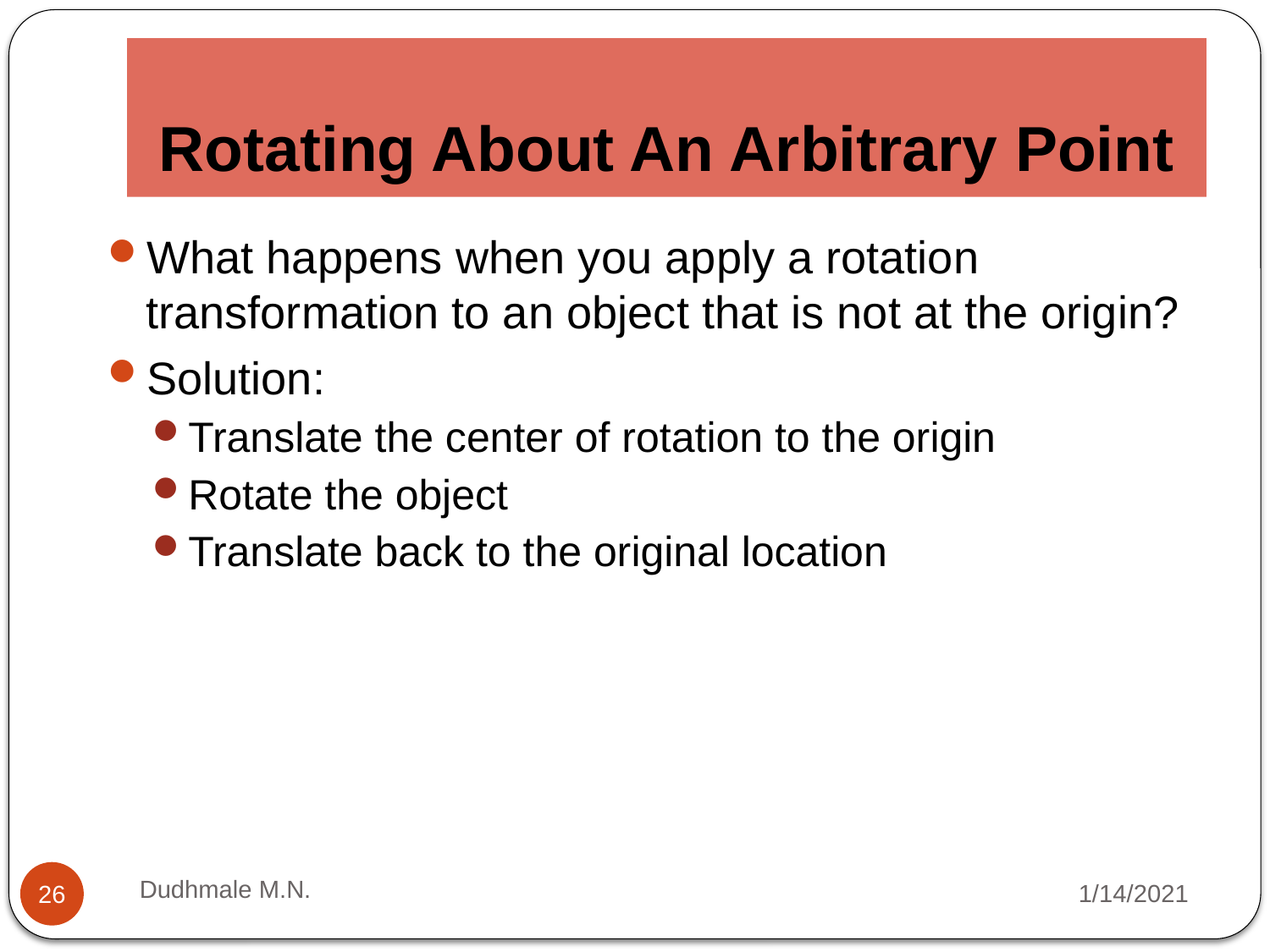

# Rotating About An Arbitrary Point
What happens when you apply a rotation transformation to an object that is not at the origin?
Solution:
Translate the center of rotation to the origin
Rotate the object
Translate back to the original location
Dudhmale M.N.
1/14/2021
26